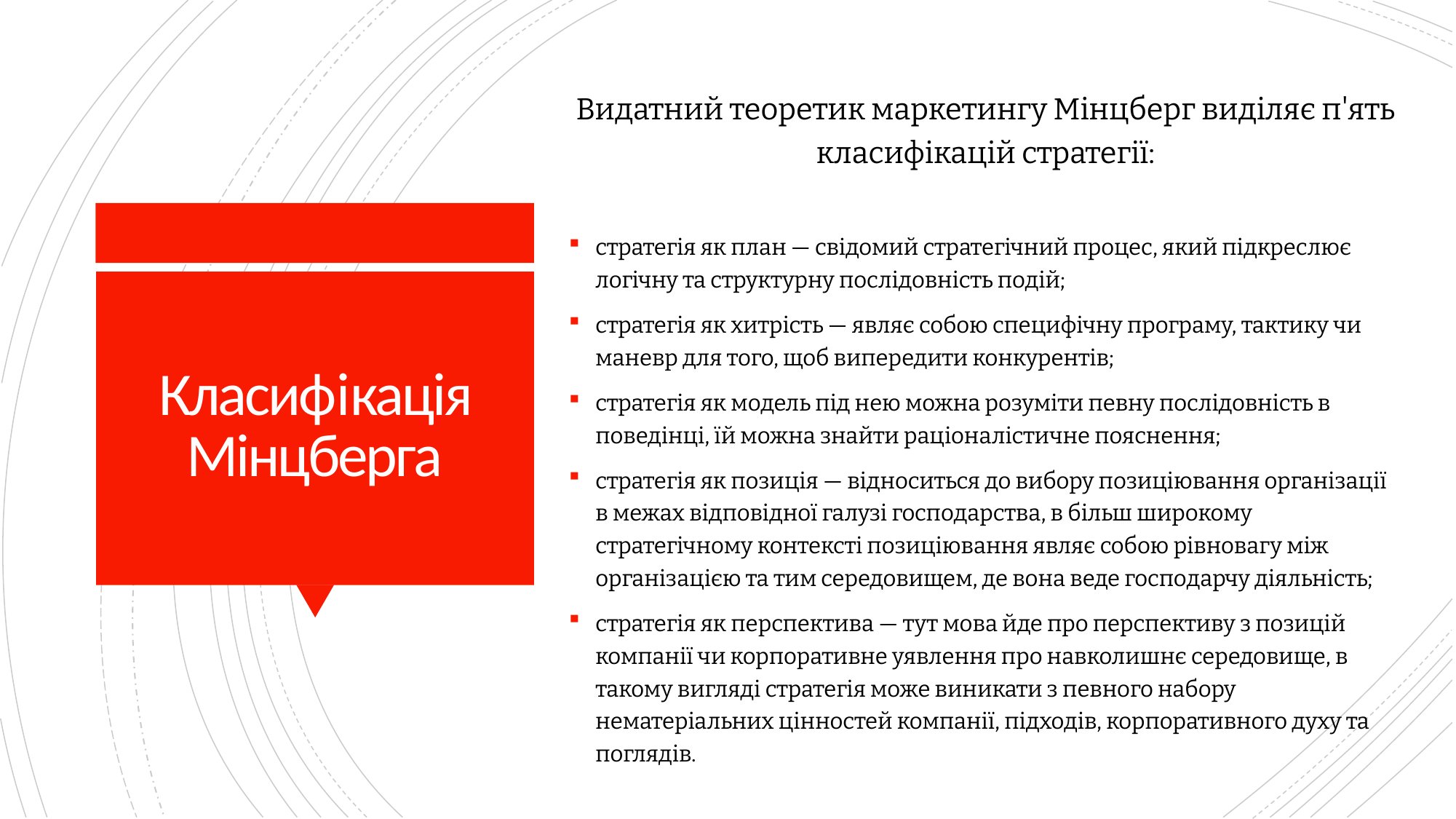

Видатний теоретик маркетингу Мінцберг виділяє п'ять класифікацій стратегії:

стратегія як план — свідомий стратегічний процес, який підкреслює логічну та структурну послідовність подій;
стратегія як хитрість — являє собою специфічну програму, тактику чи маневр для того, щоб випередити конкурентів;
стратегія як модель під нею можна розуміти певну послідовність в поведінці, їй можна знайти раціоналістичне пояснення;
стратегія як позиція — відноситься до вибору позиціювання організації в межах відповідної галузі господарства, в більш широкому стратегічному контексті позиціювання являє собою рівновагу між організацією та тим середовищем, де вона веде господарчу діяльність;
стратегія як перспектива — тут мова йде про перспективу з позицій компанії чи корпоративне уявлення про навколишнє середовище, в такому вигляді стратегія може виникати з певного набору нематеріальних цінностей компанії, підходів, корпоративного духу та поглядів.
# Класифікація Мінцберга